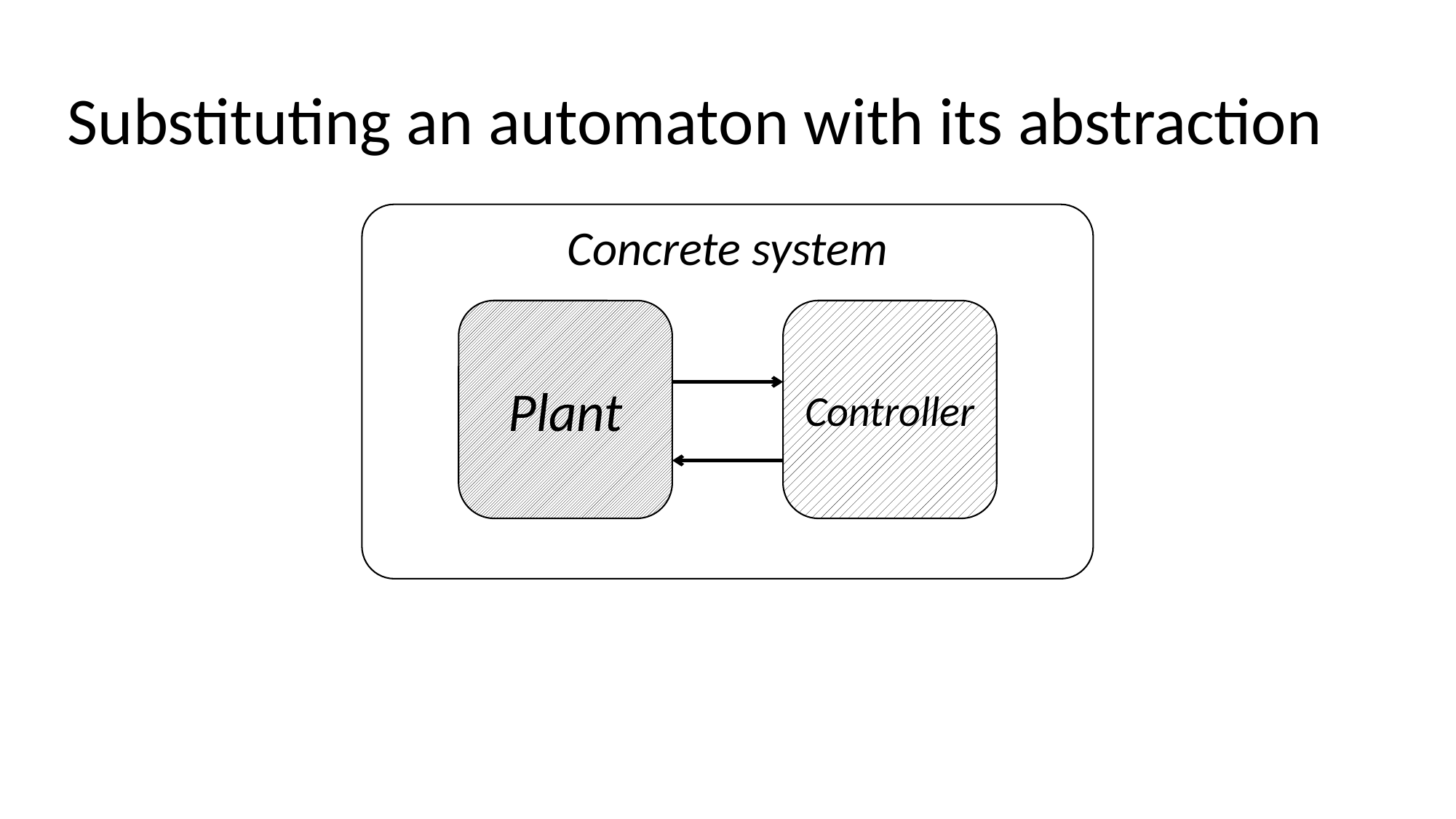

# Substituting an automaton with its abstraction
Concrete system

Plant
Controller